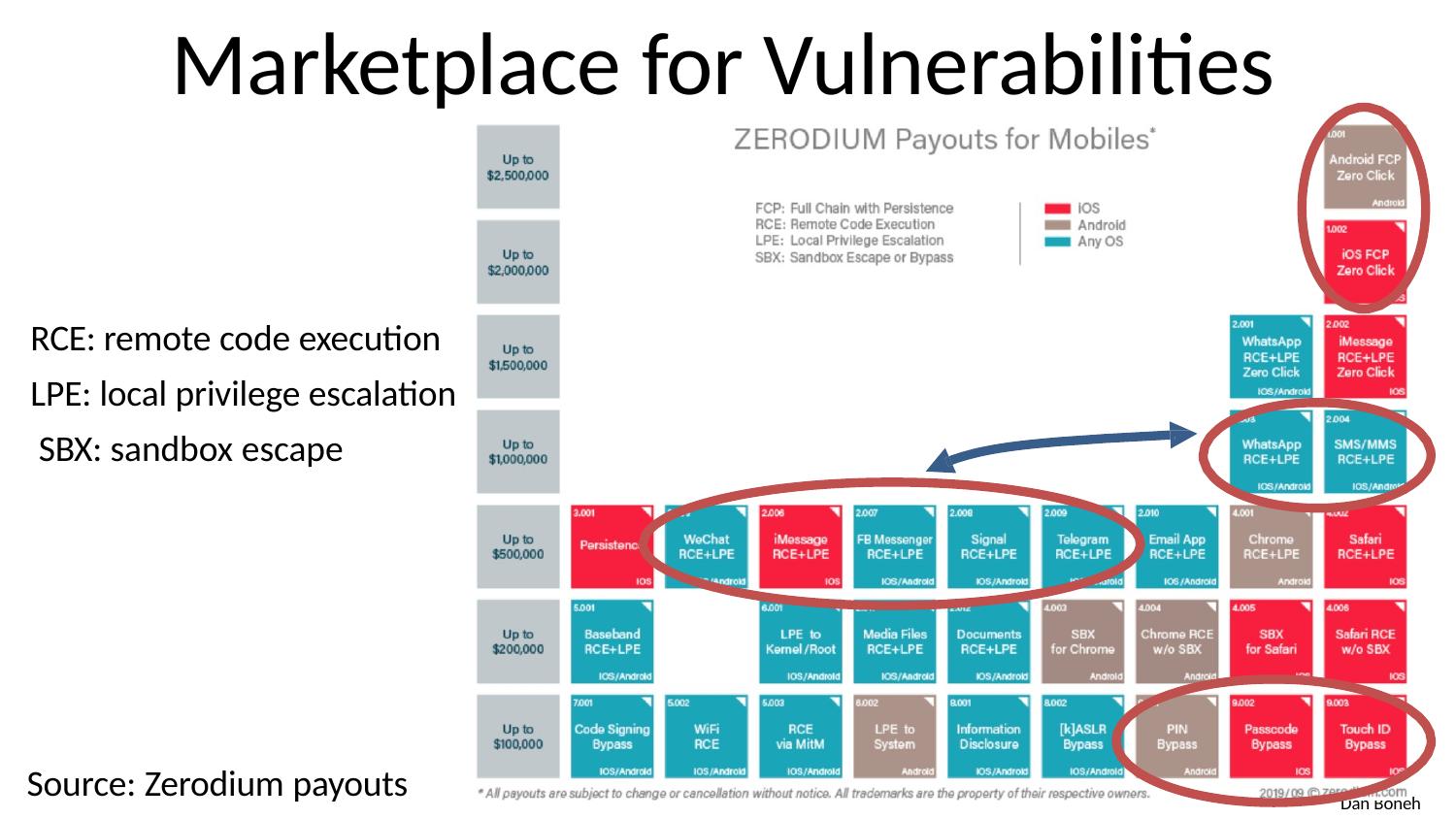

# Marketplace for Vulnerabilities

RCE: remote code execution  LPE: local privilege escalation  SBX: sandbox escape

Source: Zerodium payouts
Dan Boneh